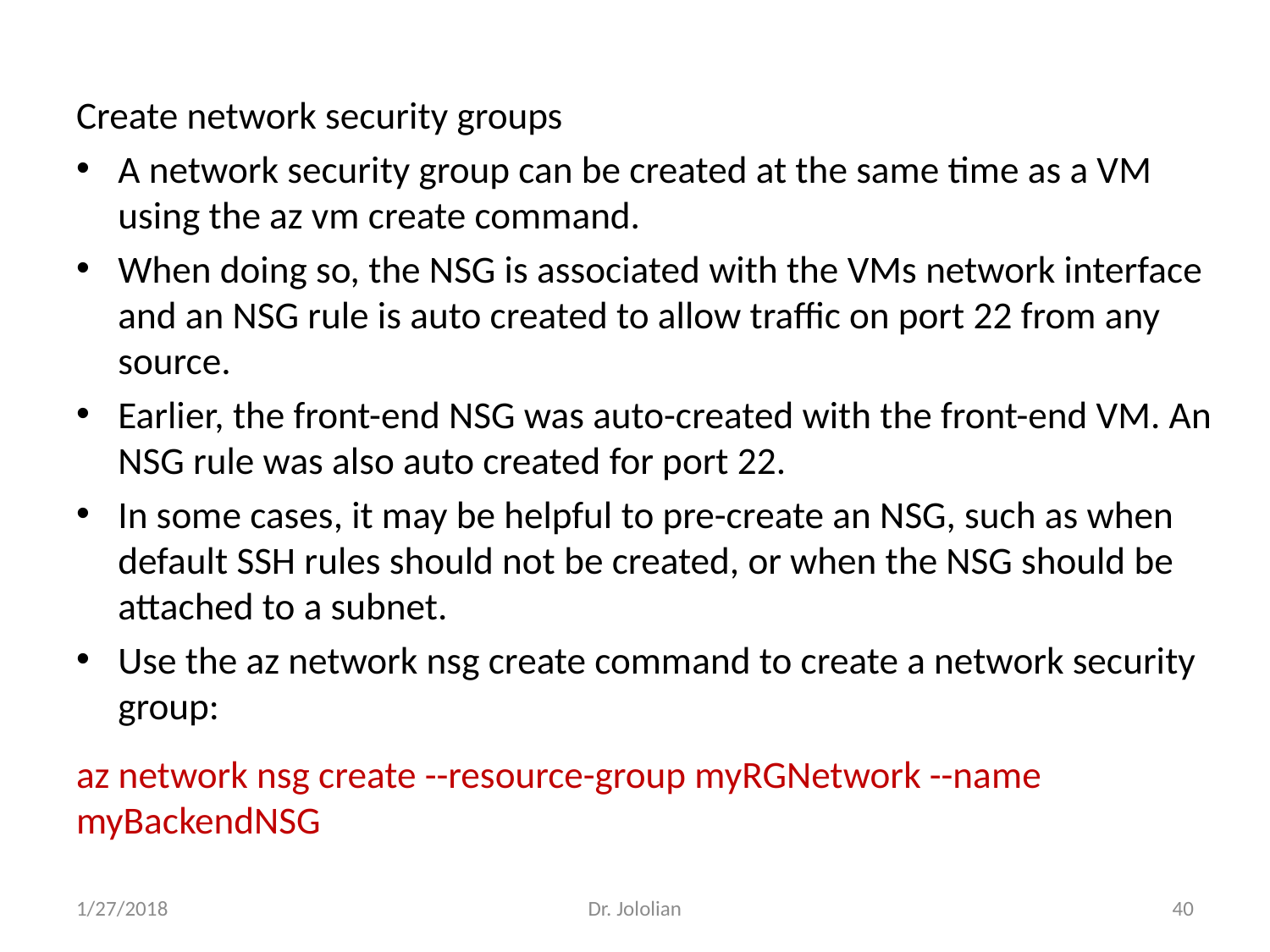

Create network security groups
A network security group can be created at the same time as a VM using the az vm create command.
When doing so, the NSG is associated with the VMs network interface and an NSG rule is auto created to allow traffic on port 22 from any source.
Earlier, the front-end NSG was auto-created with the front-end VM. An NSG rule was also auto created for port 22.
In some cases, it may be helpful to pre-create an NSG, such as when default SSH rules should not be created, or when the NSG should be attached to a subnet.
Use the az network nsg create command to create a network security group:
az network nsg create --resource-group myRGNetwork --name myBackendNSG
1/27/2018
Dr. Jololian
40